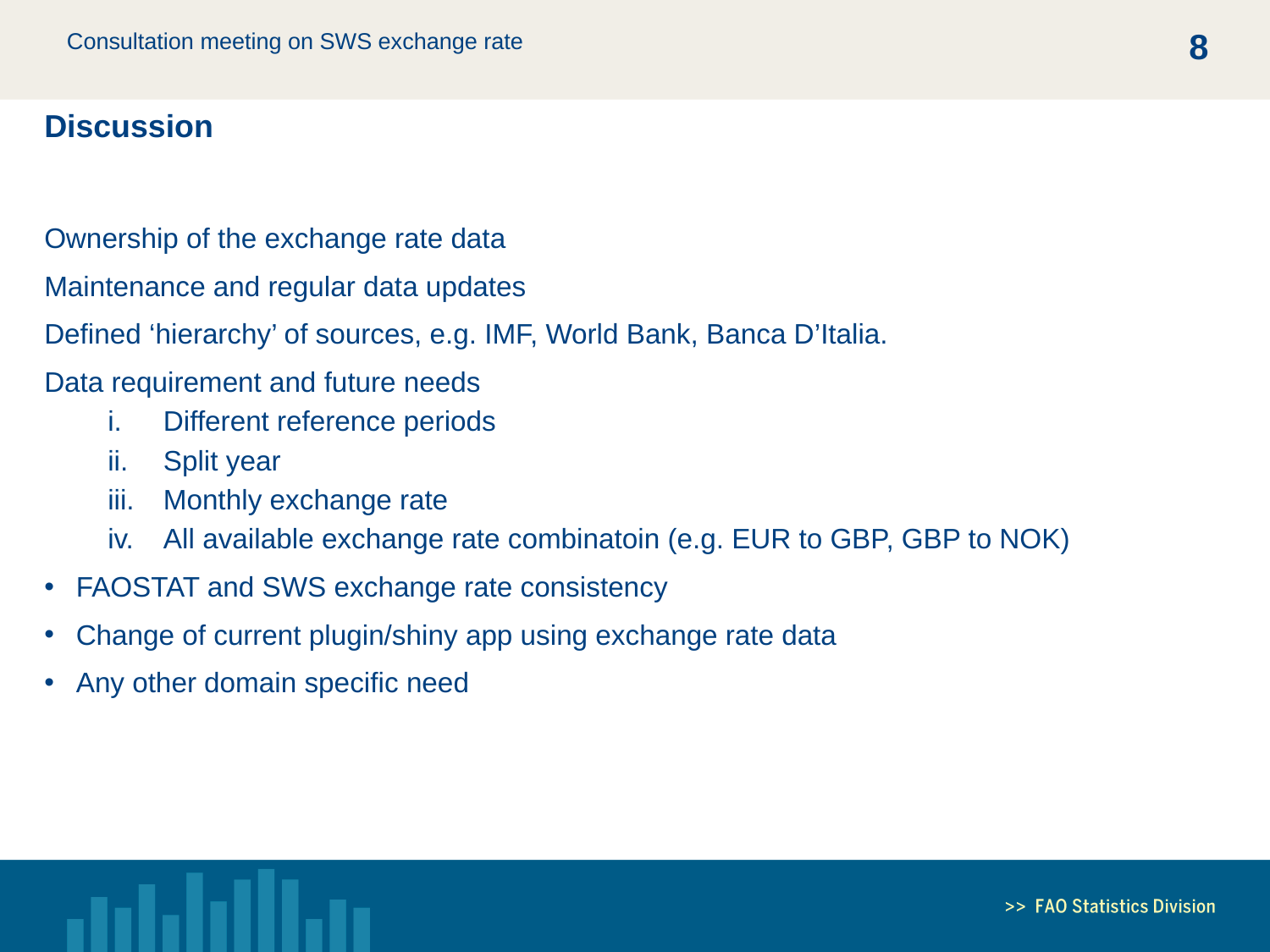

8
Discussion
Ownership of the exchange rate data
Maintenance and regular data updates
Defined ‘hierarchy’ of sources, e.g. IMF, World Bank, Banca D’Italia.
Data requirement and future needs
Different reference periods
Split year
Monthly exchange rate
All available exchange rate combinatoin (e.g. EUR to GBP, GBP to NOK)
FAOSTAT and SWS exchange rate consistency
Change of current plugin/shiny app using exchange rate data
Any other domain specific need